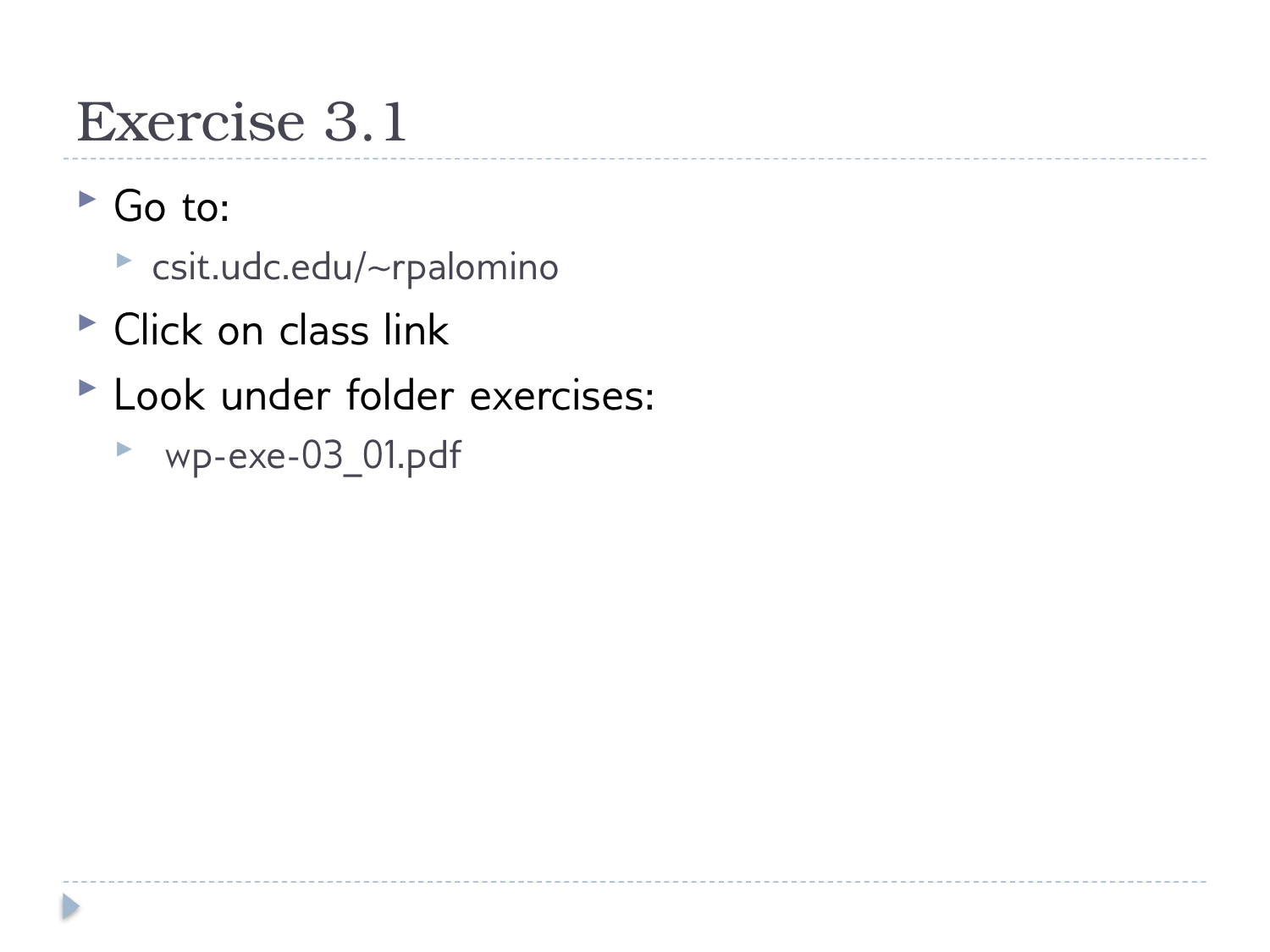

# Exercise 3.1
Go to:
csit.udc.edu/~rpalomino
Click on class link
Look under folder exercises:
 wp-exe-03_01.pdf